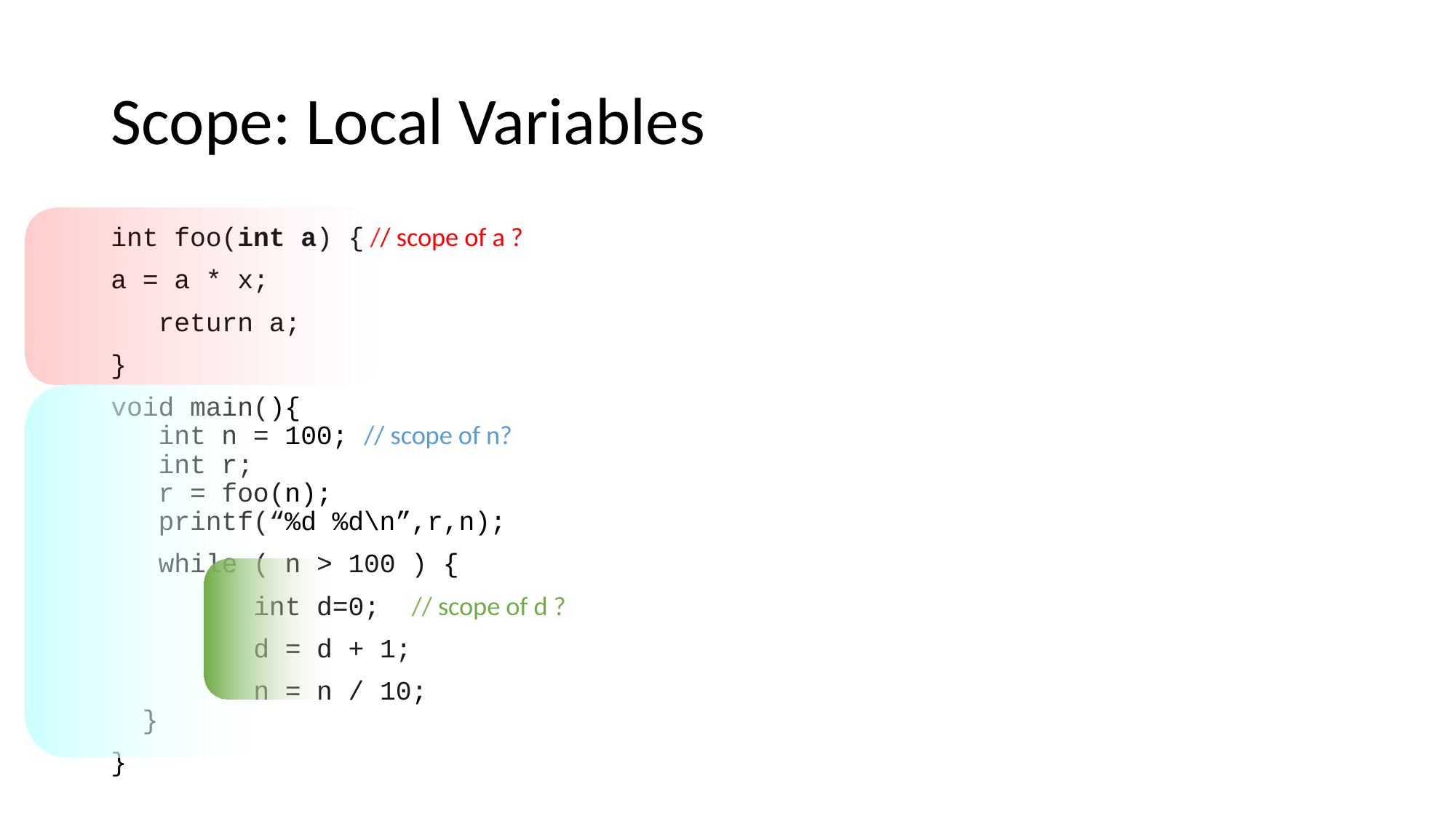

# Scope: Local Variables

int foo(int a) { // scope of a ?
a = a * x;
   return a;
}
void main(){
   int n = 100; // scope of n?
   int r;
   r = foo(n);
   printf(“%d %d\n”,r,n);
   while ( n > 100 ) {
         int d=0;  // scope of d ?
         d = d + 1;
         n = n / 10;
  }
}